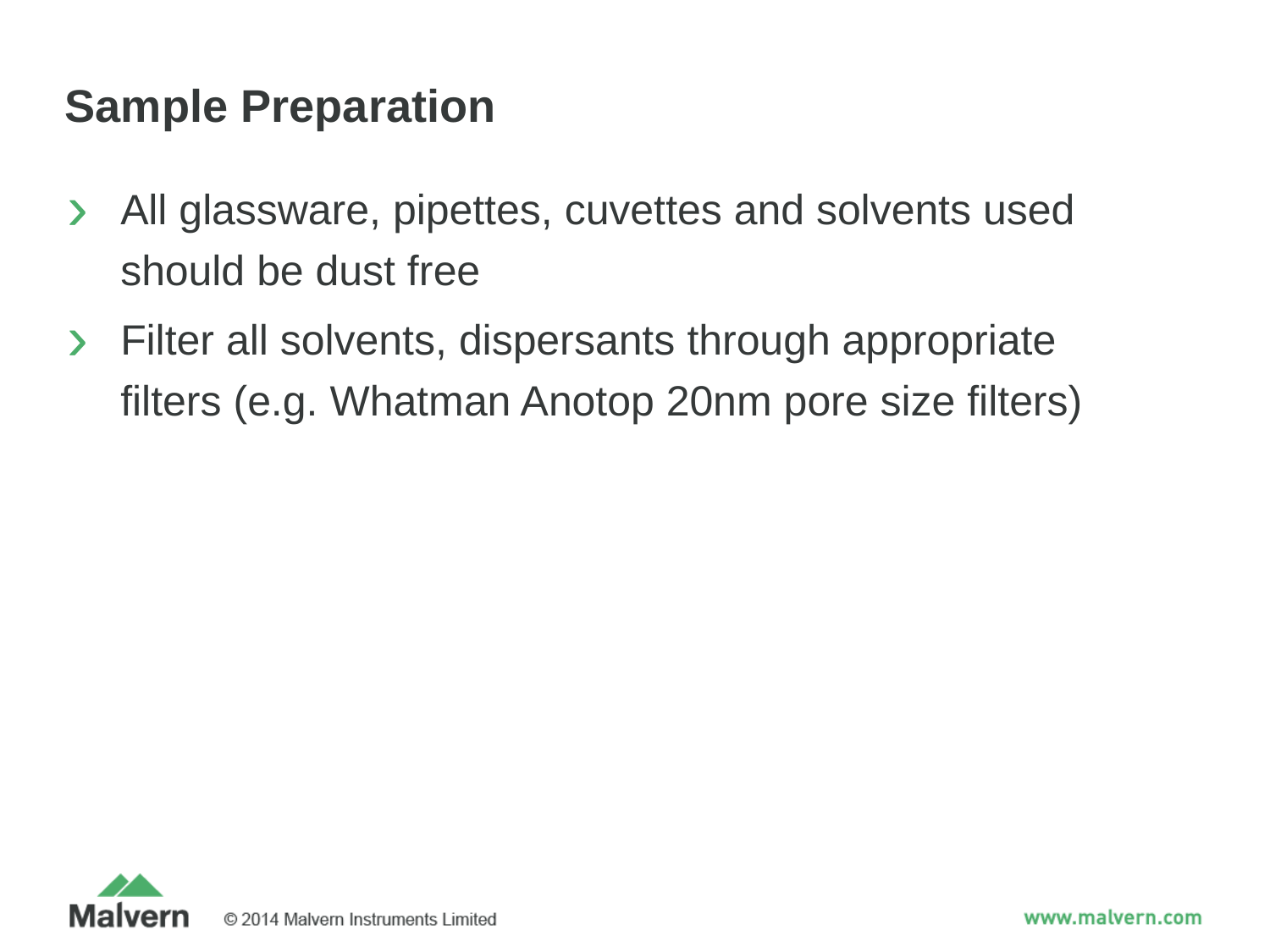

# Sample Preparation
All glassware, pipettes, cuvettes and solvents used should be dust free
Filter all solvents, dispersants through appropriate filters (e.g. Whatman Anotop 20nm pore size filters)